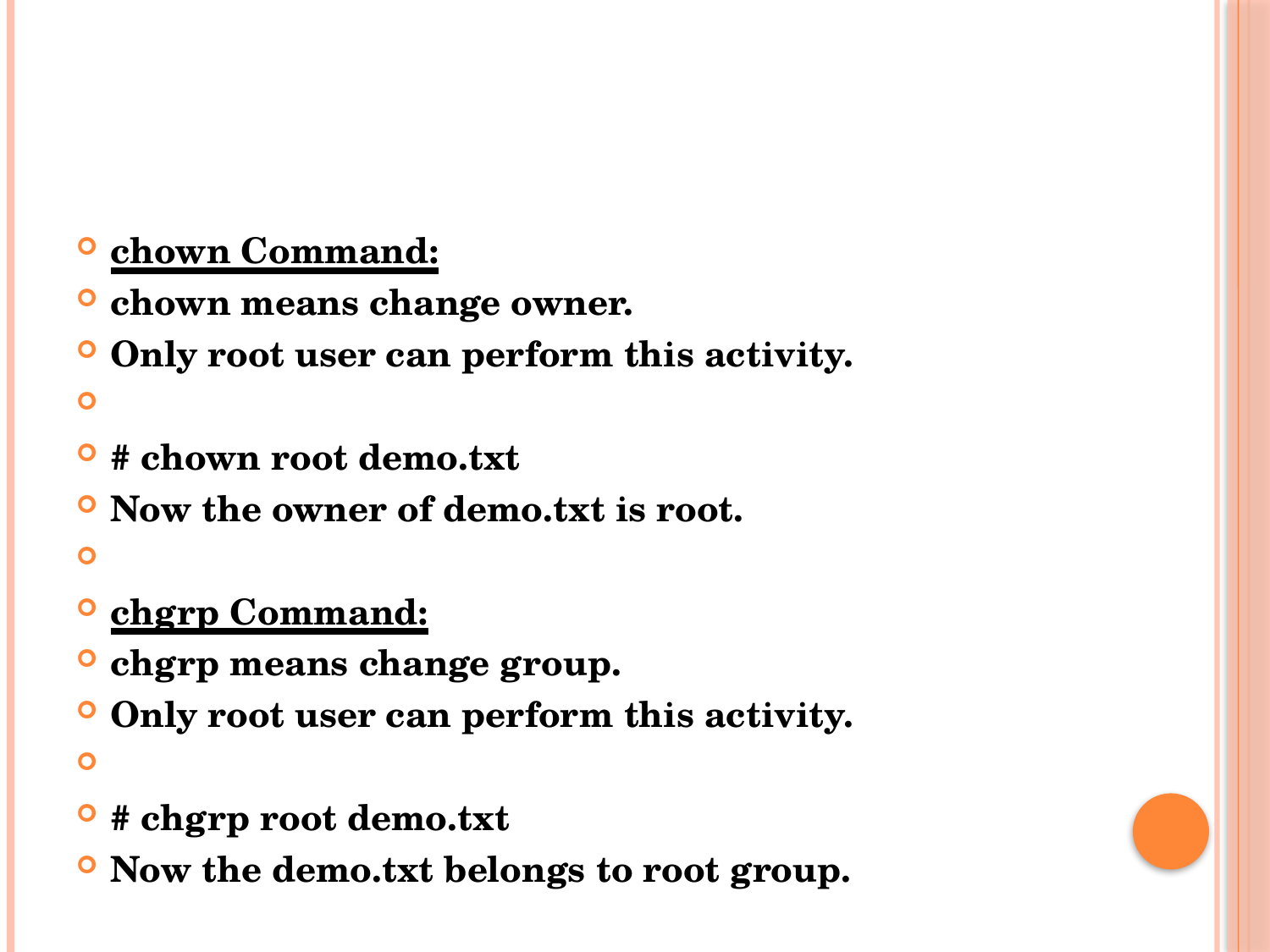

#
chown Command:
chown means change owner.
Only root user can perform this activity.

# chown root demo.txt
Now the owner of demo.txt is root.

chgrp Command:
chgrp means change group.
Only root user can perform this activity.

# chgrp root demo.txt
Now the demo.txt belongs to root group.